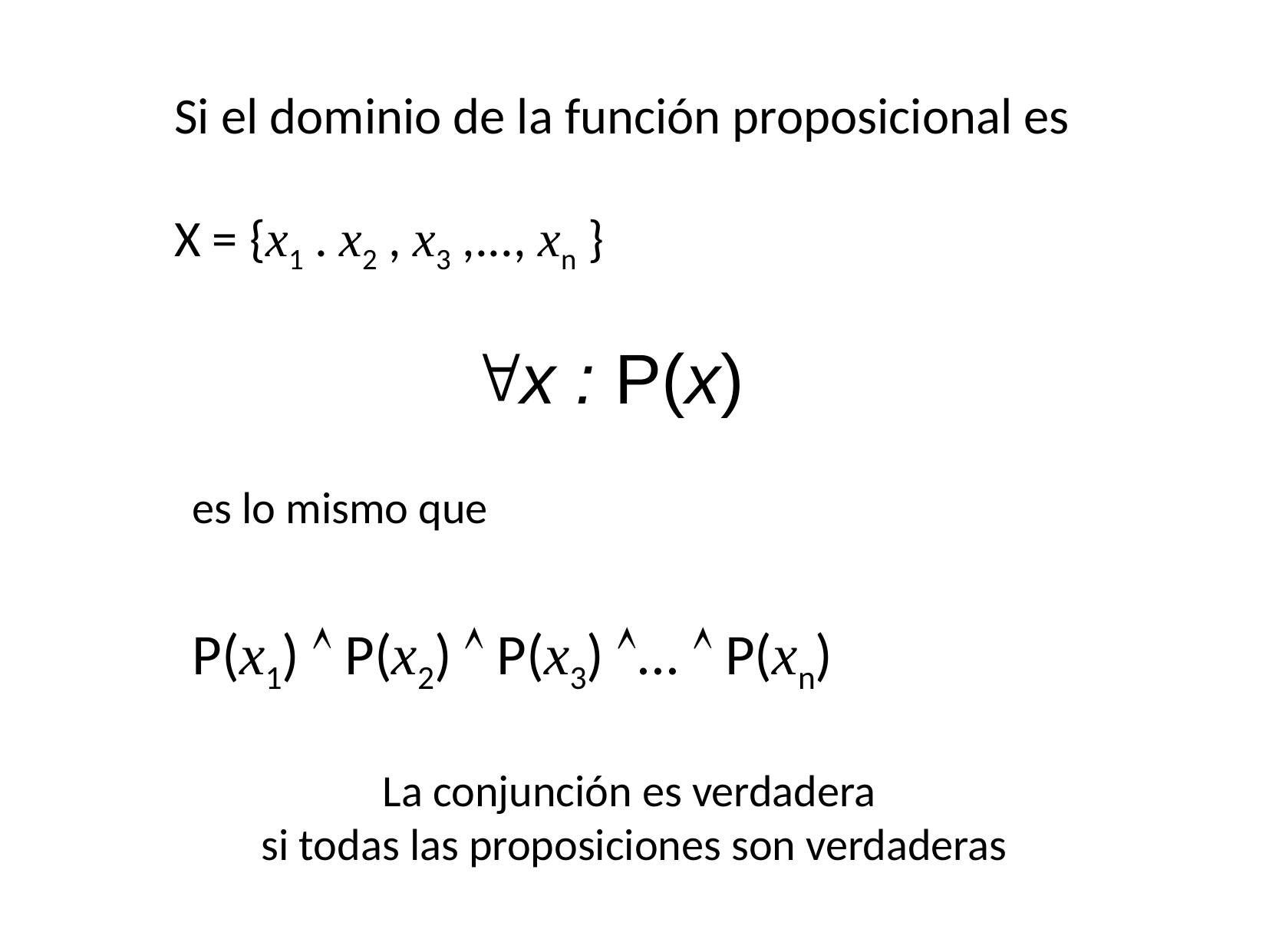

Si el dominio de la función proposicional es

X = {x1 . x2 , x3 ,..., xn }
∀x : P(x)
es lo mismo que
P(x1) ∧ P(x2) ∧ P(x3) ∧... ∧ P(xn)
La conjunción es verdadera
si todas las proposiciones son verdaderas